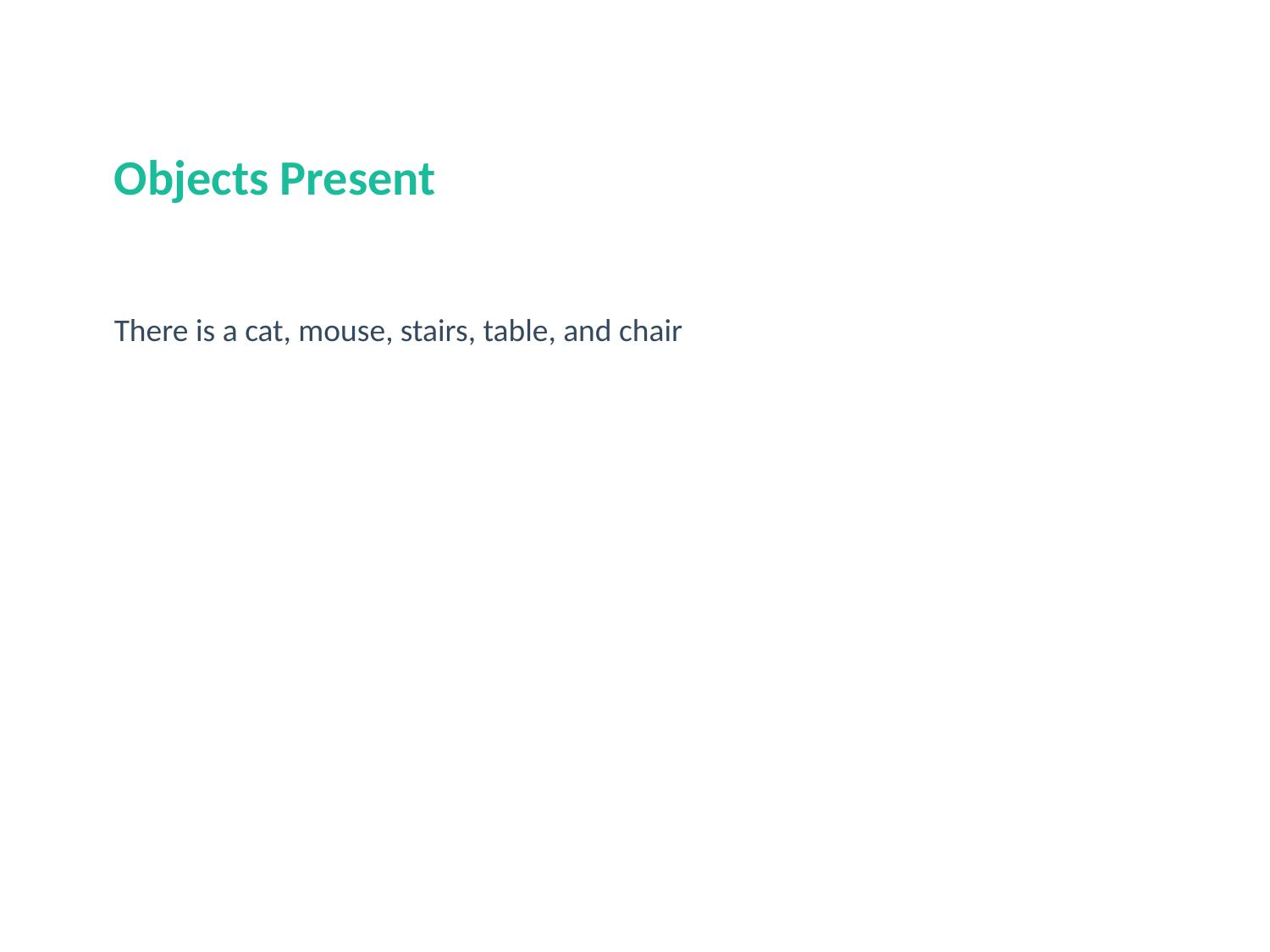

#

Objects Present

There is a cat, mouse, stairs, table, and chair